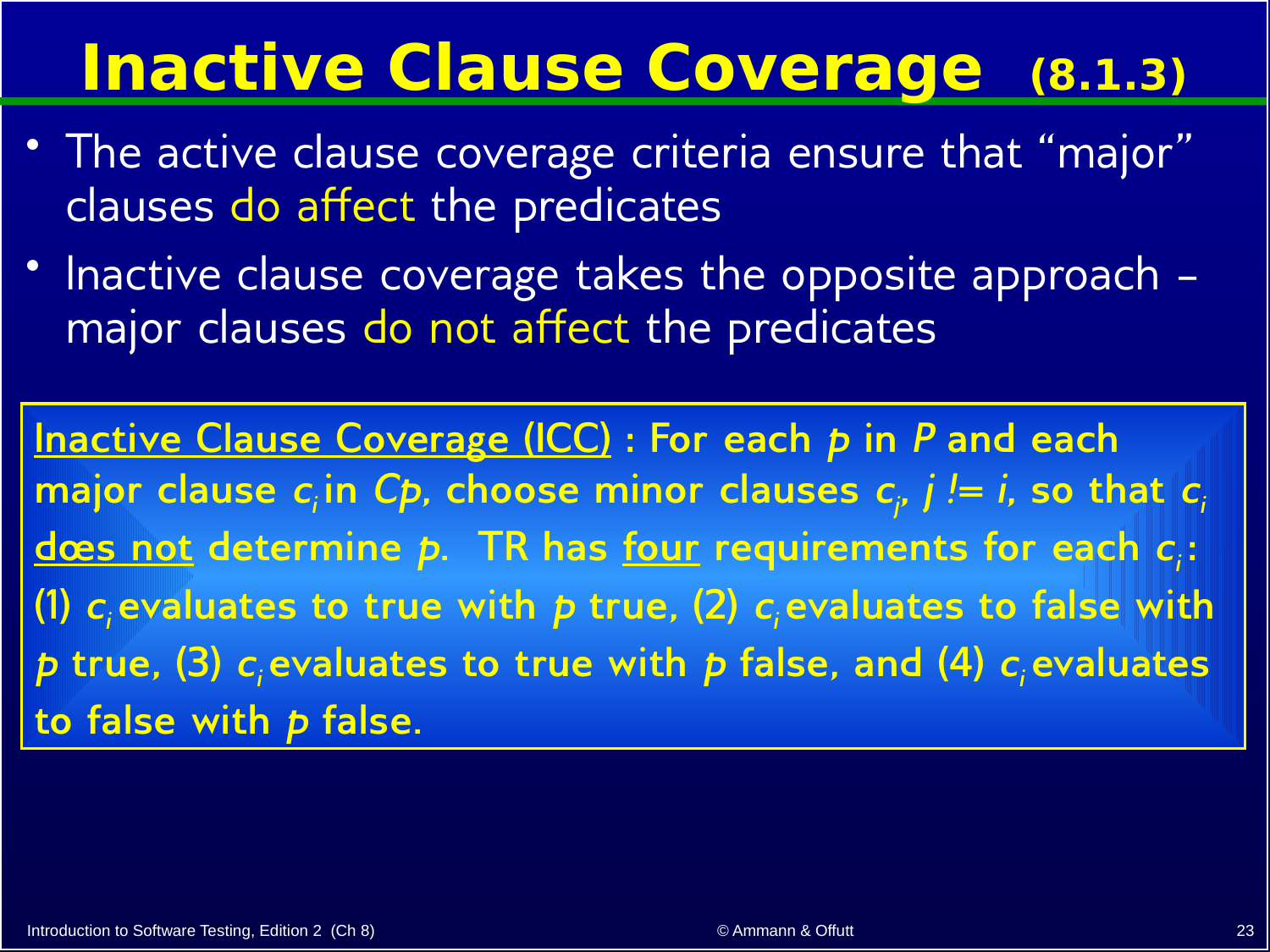

# Inactive Clause Coverage   (8.1.3)
The active clause coverage criteria ensure that “major” clauses do affect the predicates
Inactive clause coverage takes the opposite approach – major clauses do not affect the predicates
Inactive Clause Coverage (ICC) : For each p in P and each major clause ci in Cp, choose minor clauses cj, j != i, so that ci does not determine p.  TR has four requirements for each ci : (1) ci evaluates to true with p true, (2) ci evaluates to false with p true, (3) ci evaluates to true with p false, and (4) ci evaluates to false with p false.
23
© Ammann & Offutt
Introduction to Software Testing, Edition 2  (Ch 8)